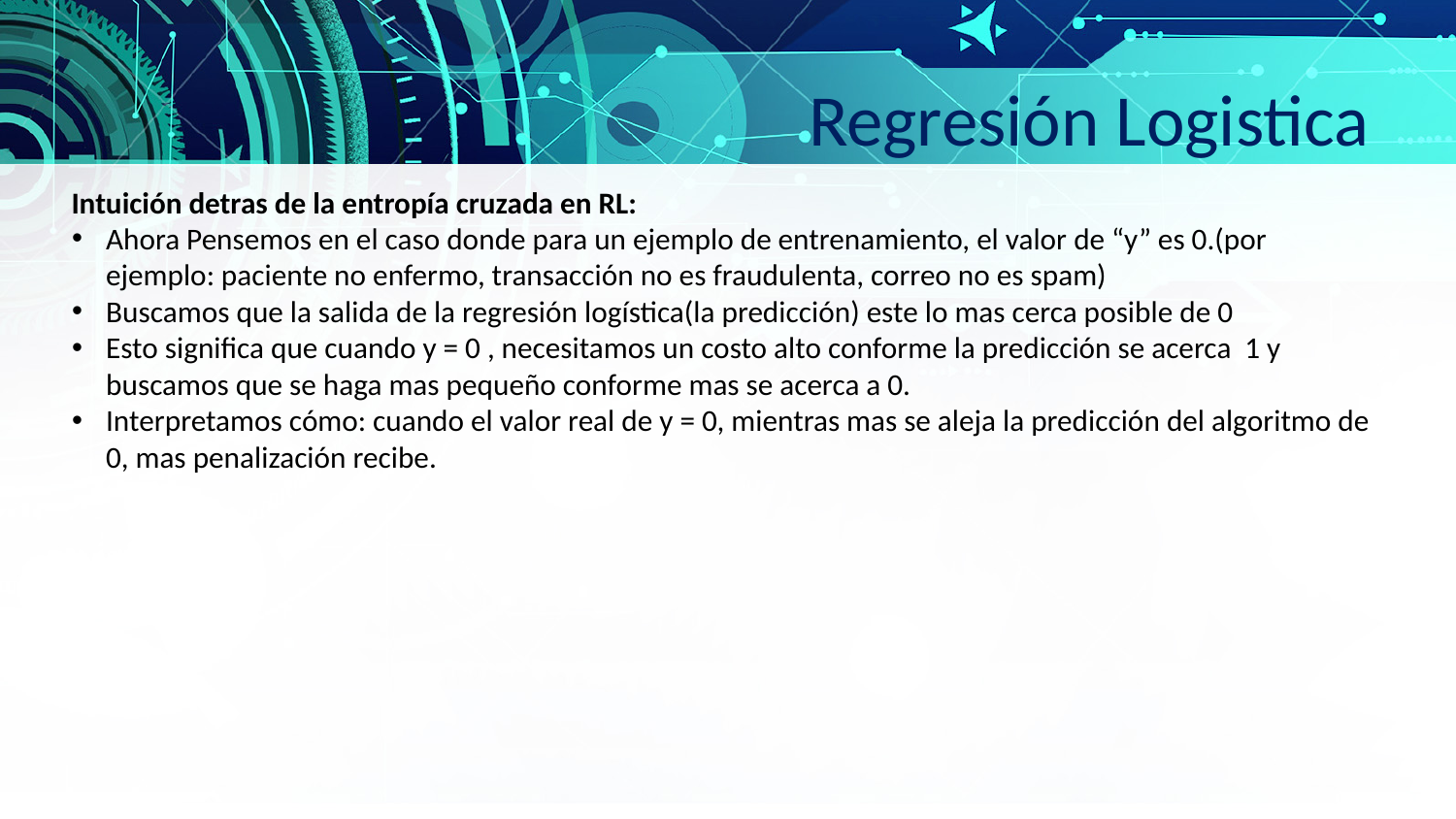

Regresión Logistica
Intuición detras de la entropía cruzada en RL:
Ahora Pensemos en el caso donde para un ejemplo de entrenamiento, el valor de “y” es 0.(por ejemplo: paciente no enfermo, transacción no es fraudulenta, correo no es spam)
Buscamos que la salida de la regresión logística(la predicción) este lo mas cerca posible de 0
Esto significa que cuando y = 0 , necesitamos un costo alto conforme la predicción se acerca  1 y buscamos que se haga mas pequeño conforme mas se acerca a 0.
Interpretamos cómo: cuando el valor real de y = 0, mientras mas se aleja la predicción del algoritmo de 0, mas penalización recibe.